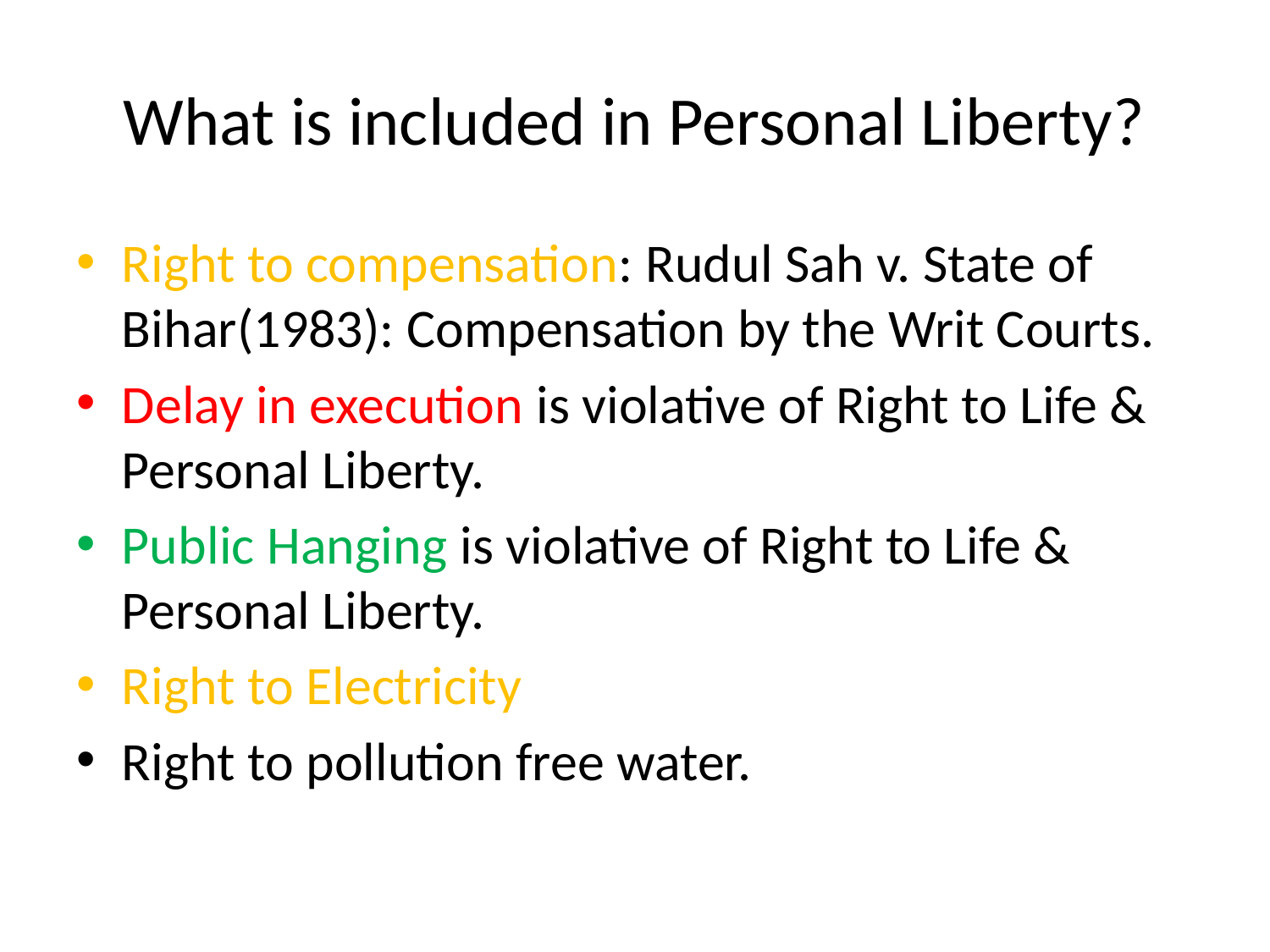

# What is included in Personal Liberty?
Right to compensation: Rudul Sah v. State of Bihar(1983): Compensation by the Writ Courts.
Delay in execution is violative of Right to Life & Personal Liberty.
Public Hanging is violative of Right to Life & Personal Liberty.
Right to Electricity
Right to pollution free water.